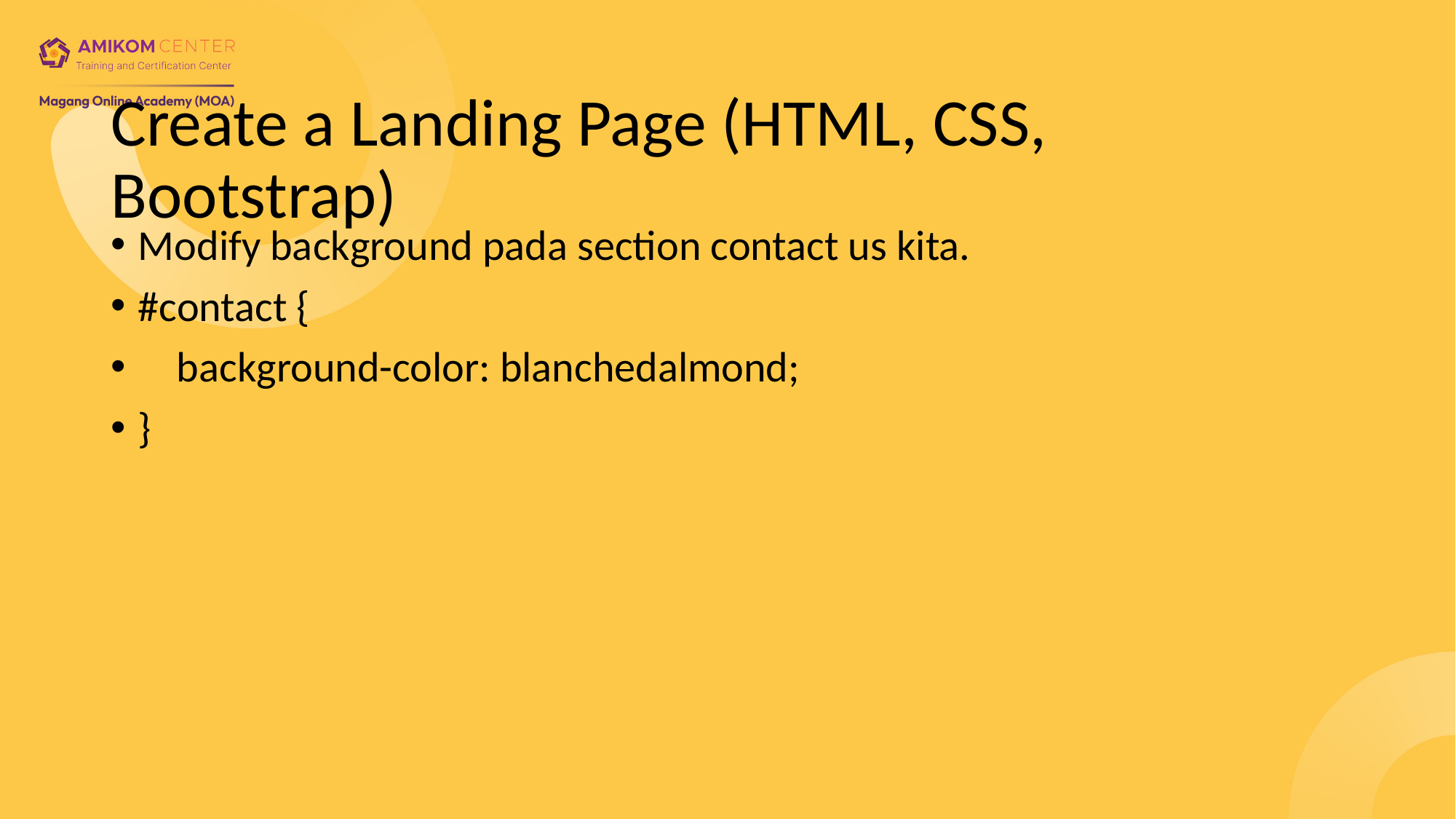

# Create a Landing Page (HTML, CSS, Bootstrap)
Modify background pada section contact us kita.
#contact {
    background-color: blanchedalmond;
}